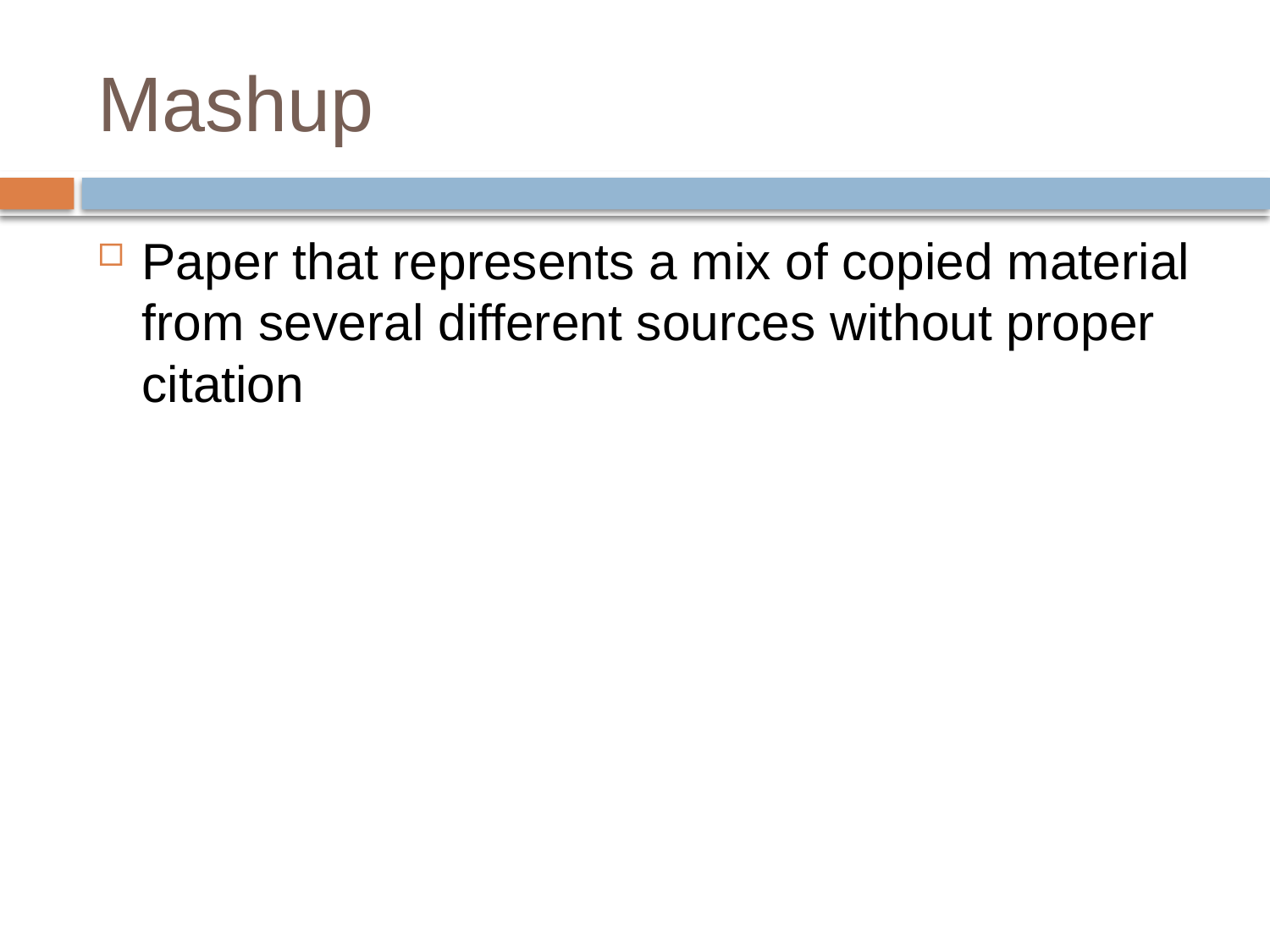

# Mashup
Paper that represents a mix of copied material from several different sources without proper citation